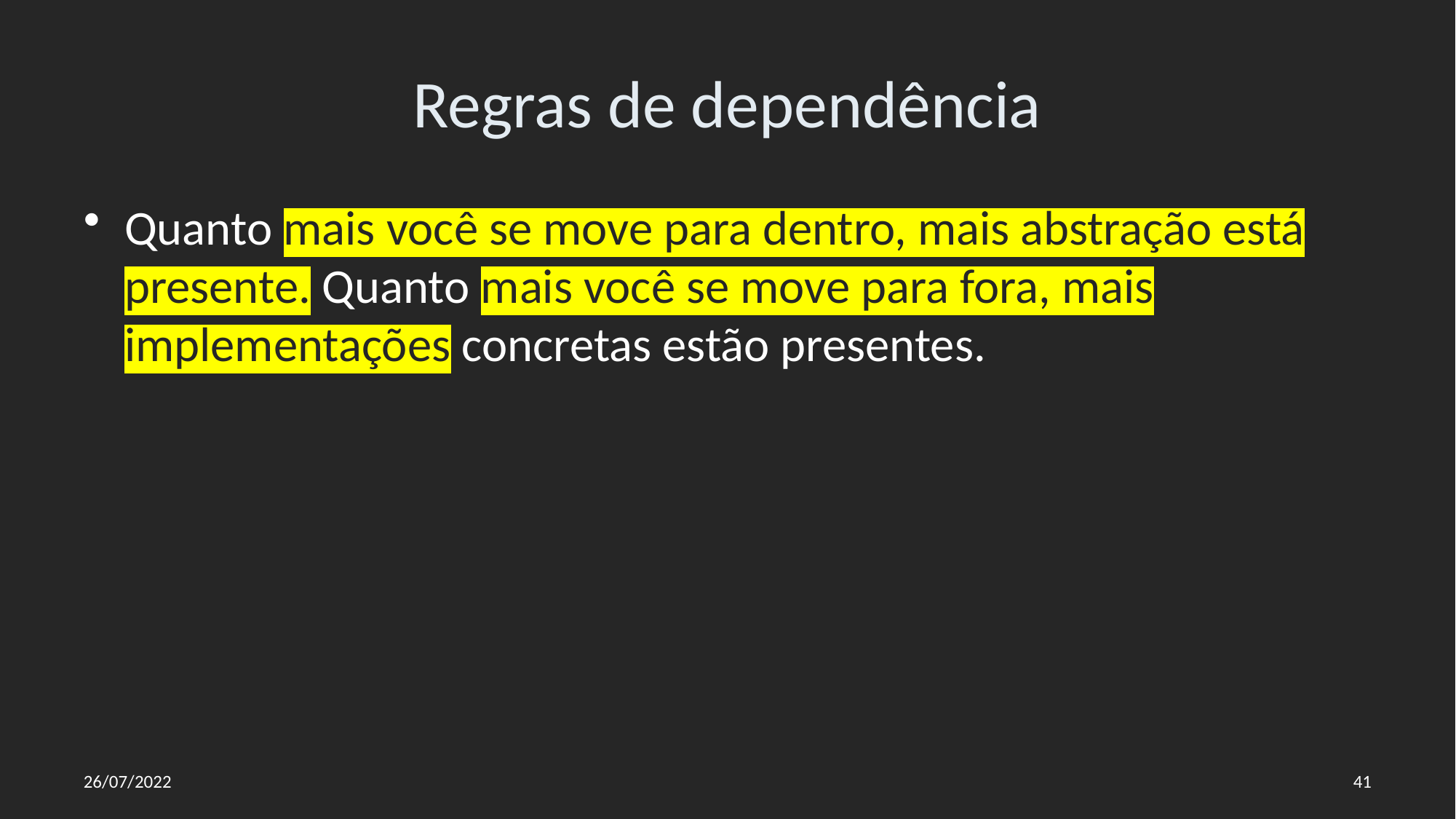

# Regras de dependência
Quanto mais você se move para dentro, mais abstração está presente. Quanto mais você se move para fora, mais implementações concretas estão presentes.
26/07/2022
41